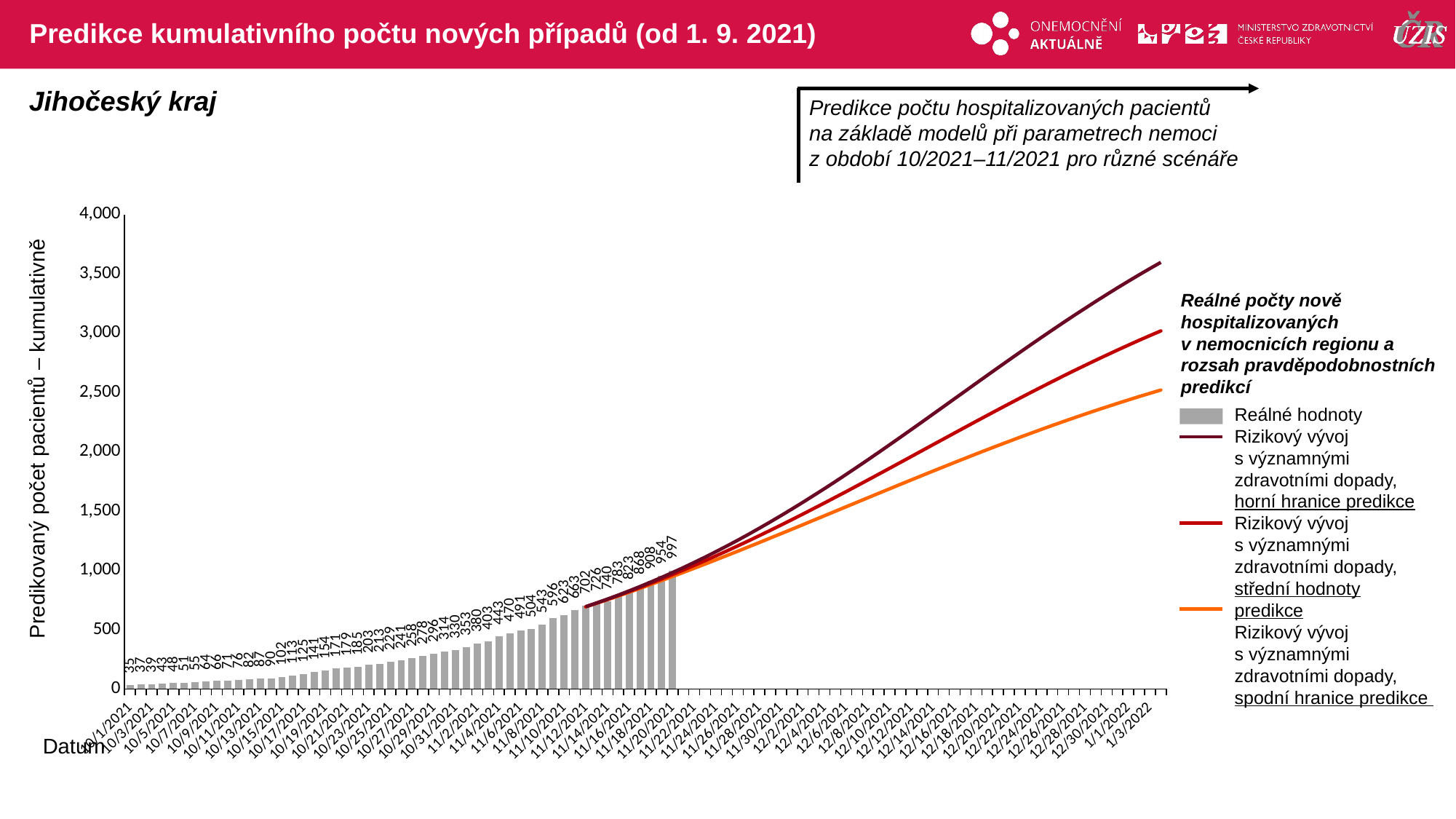

# Predikce kumulativního počtu nových případů (od 1. 9. 2021)
Jihočeský kraj
Predikce počtu hospitalizovaných pacientů na základě modelů při parametrech nemoci z období 10/2021–11/2021 pro různé scénáře

### Chart

| Category |  |  |  |  |  |
|---|---|---|---|---|---|
| 44470 | 35.0 | None | None | None | None |
| 44471 | 37.0 | None | None | None | None |
| 44472 | 39.0 | None | None | None | None |
| 44473 | 43.0 | None | None | None | None |
| 44474 | 48.0 | None | None | None | None |
| 44475 | 51.0 | None | None | None | None |
| 44476 | 55.0 | None | None | None | None |
| 44477 | 64.0 | None | None | None | None |
| 44478 | 66.0 | None | None | None | None |
| 44479 | 71.0 | None | None | None | None |
| 44480 | 76.0 | None | None | None | None |
| 44481 | 82.0 | None | None | None | None |
| 44482 | 87.0 | None | None | None | None |
| 44483 | 90.0 | None | None | None | None |
| 44484 | 102.0 | None | None | None | None |
| 44485 | 113.0 | None | None | None | None |
| 44486 | 125.0 | None | None | None | None |
| 44487 | 141.0 | None | None | None | None |
| 44488 | 154.0 | None | None | None | None |
| 44489 | 171.0 | None | None | None | None |
| 44490 | 179.0 | None | None | None | None |
| 44491 | 185.0 | None | None | None | None |
| 44492 | 203.0 | None | None | None | None |
| 44493 | 213.0 | None | None | None | None |
| 44494 | 229.0 | None | None | None | None |
| 44495 | 241.0 | None | None | None | None |
| 44496 | 258.0 | None | None | None | None |
| 44497 | 278.0 | None | None | None | None |
| 44498 | 296.0 | None | None | None | None |
| 44499 | 314.0 | None | None | None | None |
| 44500 | 330.0 | None | None | None | None |
| 44501 | 353.0 | None | None | None | None |
| 44502 | 380.0 | None | None | None | None |
| 44503 | 403.0 | None | None | None | None |
| 44504 | 443.0 | None | None | None | None |
| 44505 | 470.0 | None | None | None | None |
| 44506 | 491.0 | None | None | None | None |
| 44507 | 504.0 | None | None | None | None |
| 44508 | 543.0 | None | None | None | None |
| 44509 | 596.0 | None | None | None | None |
| 44510 | 623.0 | None | None | None | None |
| 44511 | 663.0 | None | None | None | None |
| 44512 | 702.0 | None | 692.0823680991151 | 692.6797667262206 | 693.2809733371782 |
| 44513 | 726.0 | None | 721.7690093113209 | 723.2030017499502 | 724.6507403355255 |
| 44514 | 740.0 | None | 752.0738236205356 | 754.611831638225 | 757.1837395948969 |
| 44515 | 783.0 | None | 783.1253343925964 | 787.06198292761 | 791.0677893368619 |
| 44516 | 823.0 | None | 814.9587127779193 | 820.6148886751766 | 826.396184909379 |
| 44517 | 868.0 | None | 847.40424669788 | 855.1256677236474 | 863.0551185917693 |
| 44518 | 908.0 | None | 880.4610994188964 | 890.6149928658465 | 901.0935901836672 |
| 44519 | 954.0 | None | 914.0048952987652 | 926.977624034517 | 940.4328066142591 |
| 44520 | 997.0 | None | 947.9736993420422 | 964.168131112127 | 981.0515305963797 |
| 44521 | None | None | 982.4392166500888 | 1002.2724626556721 | 1023.0579208565047 |
| 44522 | None | None | 1017.2932808178834 | 1041.1951786280586 | 1066.3773847374866 |
| 44523 | None | None | 1052.5198191758982 | 1080.930652448057 | 1111.0228595981075 |
| 44524 | None | None | 1088.2101306555496 | 1121.578643689438 | 1157.1105568330563 |
| 44525 | None | None | 1124.2346071123502 | 1163.016097366859 | 1204.5316989775743 |
| 44526 | None | None | 1160.5498477486744 | 1205.204121236276 | 1253.2592727920542 |
| 44527 | None | None | 1197.1878146196364 | 1248.1770784137514 | 1303.3368889912163 |
| 44528 | None | None | 1234.089788209958 | 1291.8768997270884 | 1354.7133759884123 |
| 44529 | None | None | 1271.2064187960443 | 1336.2530652473602 | 1407.3425714621521 |
| 44530 | None | None | 1308.5444132567734 | 1381.3089260365277 | 1461.2290835028741 |
| 44531 | None | None | 1346.0899960296092 | 1427.0252257317816 | 1516.3517720143277 |
| 44532 | None | None | 1383.7830588843867 | 1473.334477440358 | 1572.6382406610037 |
| 44533 | None | None | 1421.5838505347929 | 1520.187434237326 | 1630.0310314932342 |
| 44534 | None | None | 1459.4909885029954 | 1567.571178889585 | 1688.5057168218464 |
| 44535 | None | None | 1497.4329525585713 | 1615.4014424842292 | 1747.9641140642948 |
| 44536 | None | None | 1535.3876486936133 | 1663.6419441402613 | 1808.3533647857003 |
| 44537 | None | None | 1573.371307917736 | 1712.292730738018 | 1869.653543623353 |
| 44538 | None | None | 1611.3035160968682 | 1761.2556053269848 | 1931.7435196067756 |
| 44539 | None | None | 1649.165588891277 | 1810.4923999261146 | 1994.5591513713953 |
| 44540 | None | None | 1686.9253370731658 | 1859.9499879736923 | 2058.0186092717317 |
| 44541 | None | None | 1724.5507198784949 | 1909.5740836314878 | 2122.0363829015105 |
| 44542 | None | None | 1762.010588316274 | 1959.3103807493064 | 2186.524953826617 |
| 44543 | None | None | 1799.2746766274083 | 2009.1046425030777 | 2251.3950691785885 |
| 44544 | None | None | 1836.3133575902157 | 2058.9024654892582 | 2316.555594966536 |
| 44545 | None | None | 1873.09765809185 | 2108.6494161298397 | 2381.913892451059 |
| 44546 | None | None | 1909.5993564205514 | 2158.291284185945 | 2447.3763655985567 |
| 44547 | None | None | 1945.7910692935916 | 2207.774322305702 | 2512.8489978555663 |
| 44548 | None | None | 1981.646399391269 | 2257.0455741722144 | 2578.2380182450197 |
| 44549 | None | None | 2017.1400227716586 | 2306.0531186862563 | 2643.4504575662286 |
| 44550 | None | None | 2052.247729043803 | 2354.7462469359466 | 2708.394614916524 |
| 44551 | None | None | 2086.9464605659105 | 2403.075635259603 | 2772.980516090995 |
| 44552 | None | None | 2121.214339462719 | 2450.9934994995438 | 2837.1203422468698 |
| 44553 | None | None | 2155.0306854511923 | 2498.453733066866 | 2900.7288289891467 |
| 44554 | None | None | 2188.376050792356 | 2545.412062228449 | 2963.7236759846164 |
| 44555 | None | None | 2221.232248695156 | 2591.8261868346735 | 3026.0259238300855 |
| 44556 | None | None | 2253.582365776484 | 2637.655892821239 | 3087.560277960231 |
| 44557 | None | None | 2285.41077648445 | 2682.8631595350994 | 3148.2554076290694 |
| 44558 | None | None | 2316.7031551457385 | 2727.4122563713217 | 3208.0442122818017 |
| 44559 | None | None | 2347.446471174527 | 2771.2698083186087 | 3266.864026982406 |
| 44560 | None | None | 2377.6289766658447 | 2814.4048422211595 | 3324.656781497406 |
| 44561 | None | None | 2407.2402039479466 | 2856.7888383899503 | 3381.369146327327 |
| 44562 | None | None | 2436.2709512587626 | 2898.3957572394734 | 3436.9526251075804 |
| 44563 | None | None | 2464.713259852285 | 2939.202045713151 | 3491.3636003844695 |
| 44564 | None | None | 2492.5603952194833 | 2979.1866410153953 | 3544.5633568156513 |
| 44565 | None | None | 2519.8068214186032 | 3018.3309571486184 | 3596.5180637839235 |
Reálné počty nově hospitalizovaných v nemocnicích regionu a rozsah pravděpodobnostních predikcí
Reálné hodnoty
Rizikový vývoj s významnými zdravotními dopady, horní hranice predikce Rizikový vývoj s významnými zdravotními dopady, střední hodnoty predikce
Rizikový vývoj s významnými zdravotními dopady, spodní hranice predikce

Predikovaný počet pacientů – kumulativně
Datum